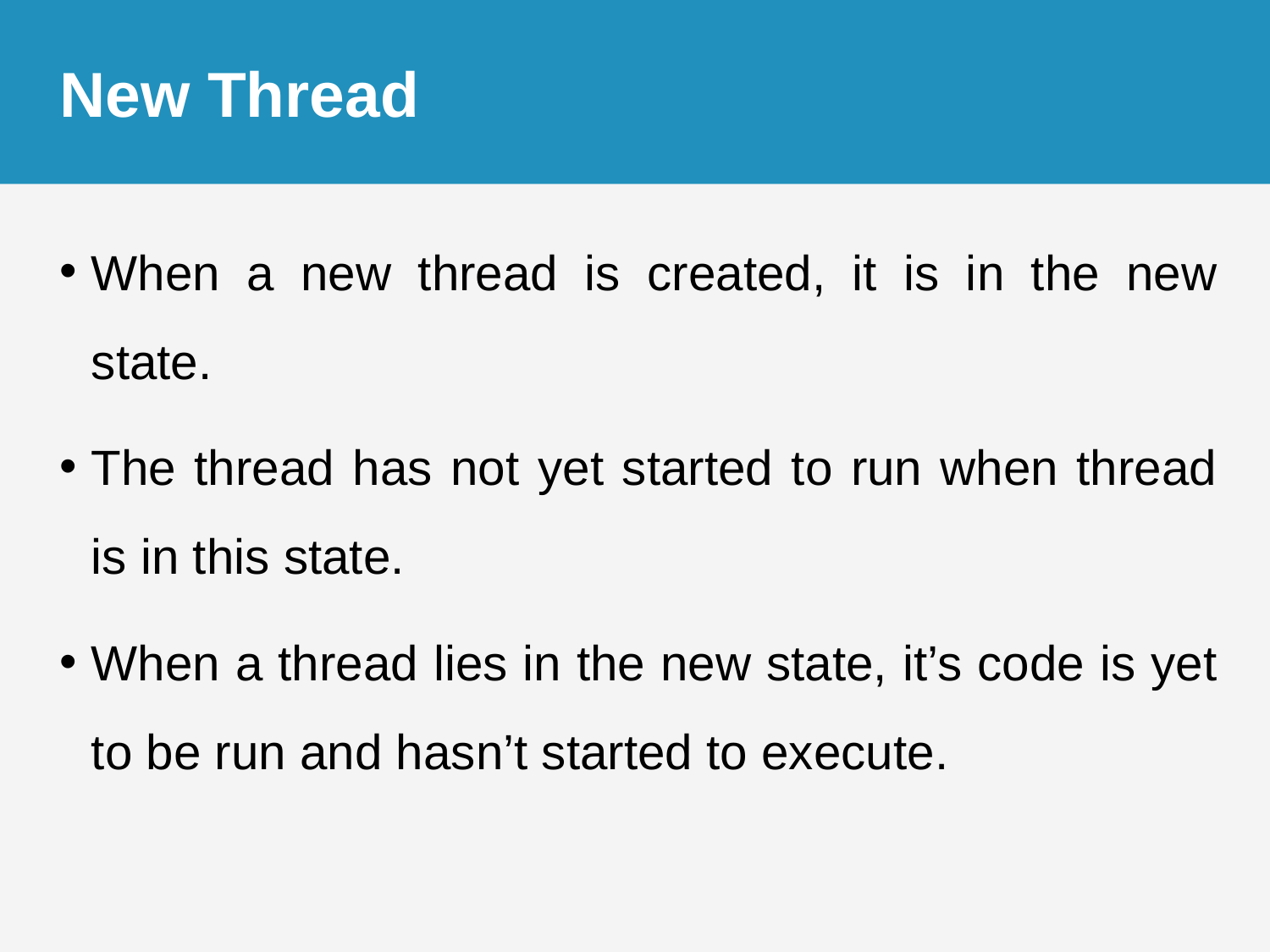

# New Thread
When a new thread is created, it is in the new state.
The thread has not yet started to run when thread is in this state.
When a thread lies in the new state, it’s code is yet to be run and hasn’t started to execute.